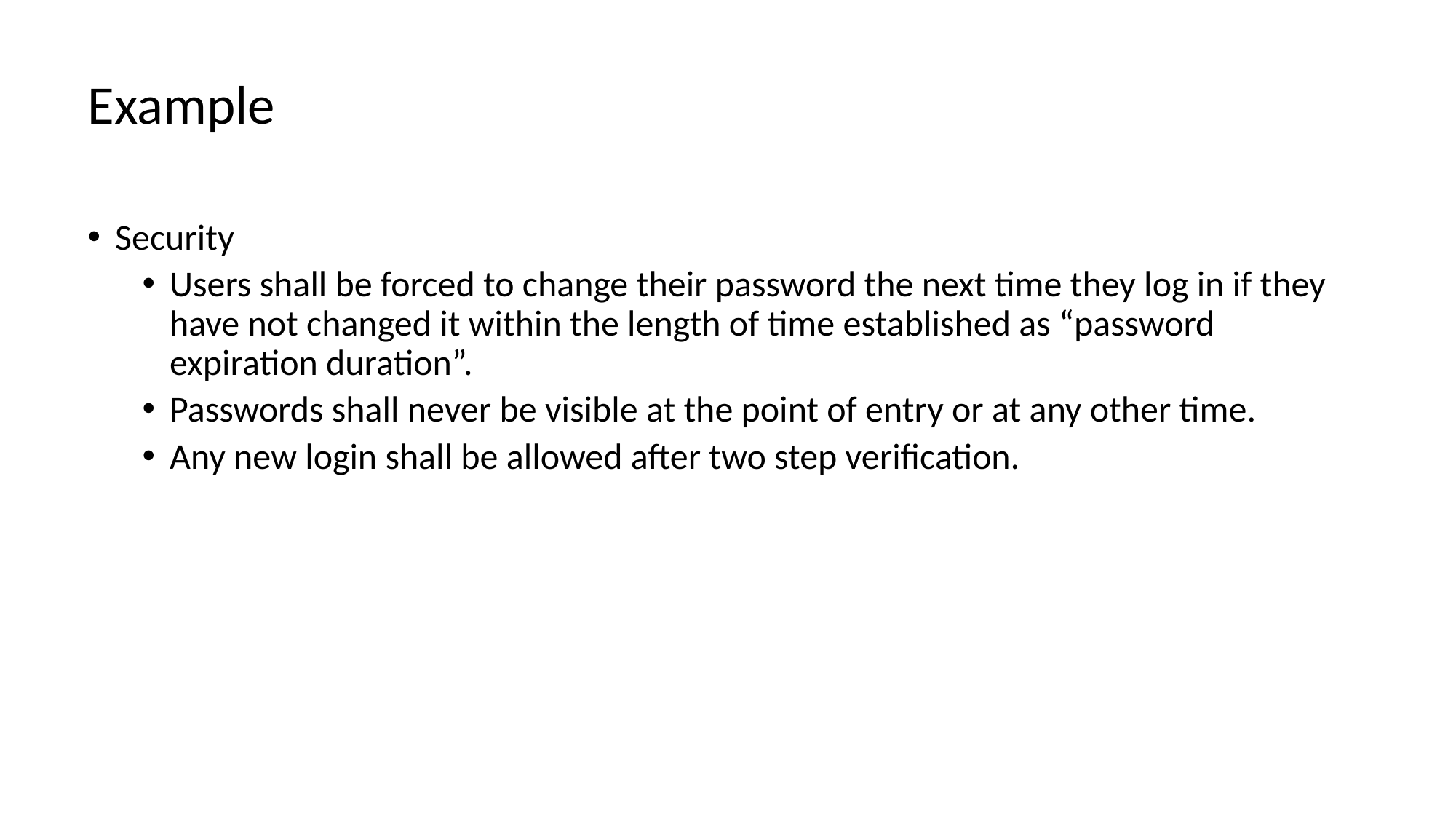

# Example
Security
Users shall be forced to change their password the next time they log in if they have not changed it within the length of time established as “password expiration duration”.
Passwords shall never be visible at the point of entry or at any other time.
Any new login shall be allowed after two step verification.